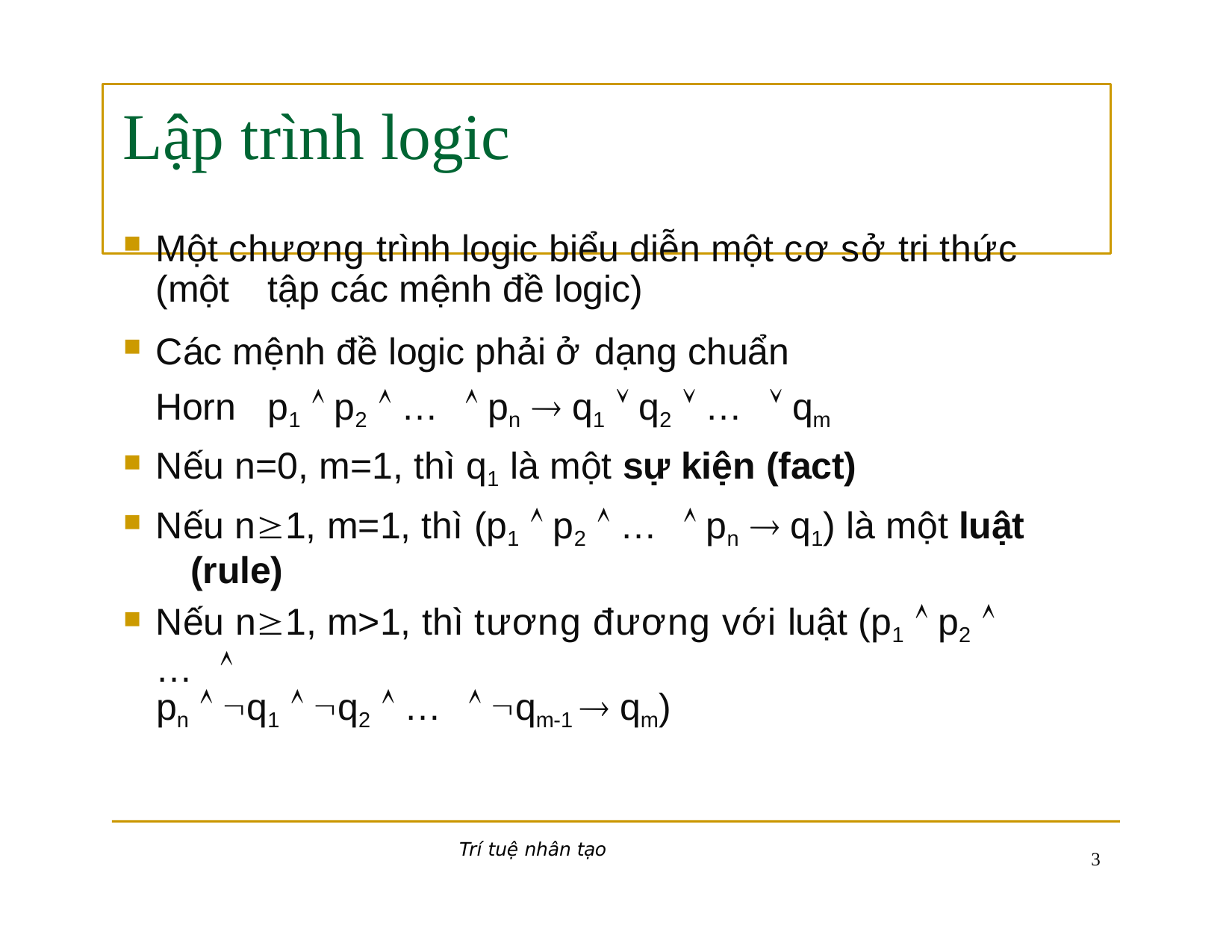

# Lập trình logic
Một chương trình logic biểu diễn một cơ sở tri thức (một 	tập các mệnh đề logic)
Các mệnh đề logic phải ở dạng chuẩn Horn 	p1 ∧ p2 ∧ … ∧ pn → q1 ∨ q2 ∨ … ∨ qm
Nếu n=0, m=1, thì q1 là một sự kiện (fact)
Nếu n≥1, m=1, thì (p1 ∧ p2 ∧ … ∧ pn → q1) là một luật 	(rule)
Nếu n≥1, m>1, thì tương đương với luật (p1 ∧ p2 ∧ … ∧
pn ∧ ¬q1 ∧ ¬q2 ∧ … ∧ ¬qm-1 → qm)

Trí tuệ nhân tạo
3